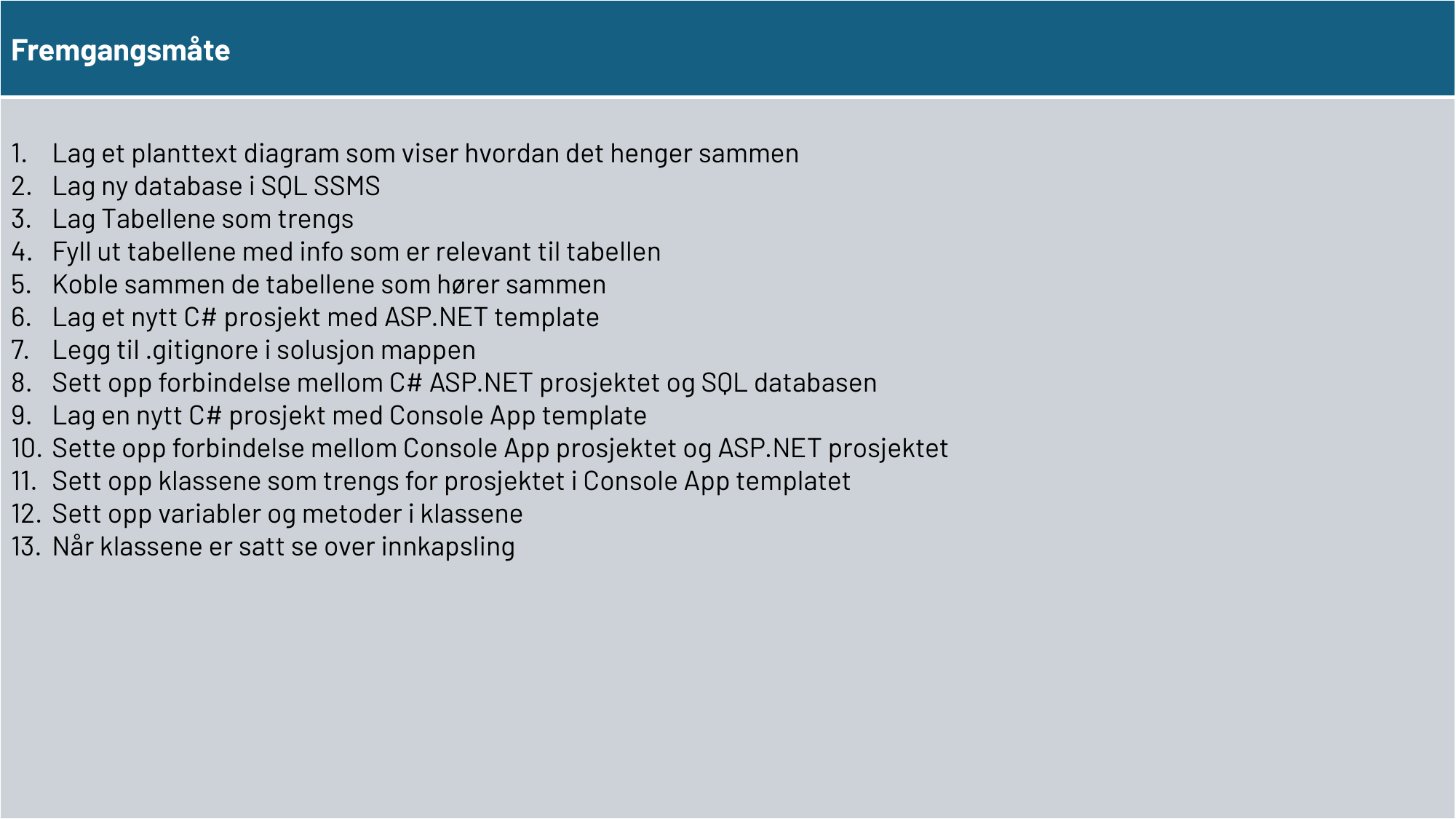

| Fremgangsmåte |
| --- |
| Lag et planttext diagram som viser hvordan det henger sammen Lag ny database i SQL SSMS Lag Tabellene som trengs Fyll ut tabellene med info som er relevant til tabellen Koble sammen de tabellene som hører sammen Lag et nytt C# prosjekt med ASP.NET template Legg til .gitignore i solusjon mappen Sett opp forbindelse mellom C# ASP.NET prosjektet og SQL databasen Lag en nytt C# prosjekt med Console App template Sette opp forbindelse mellom Console App prosjektet og ASP.NET prosjektet Sett opp klassene som trengs for prosjektet i Console App templatet Sett opp variabler og metoder i klassene Når klassene er satt se over innkapsling |